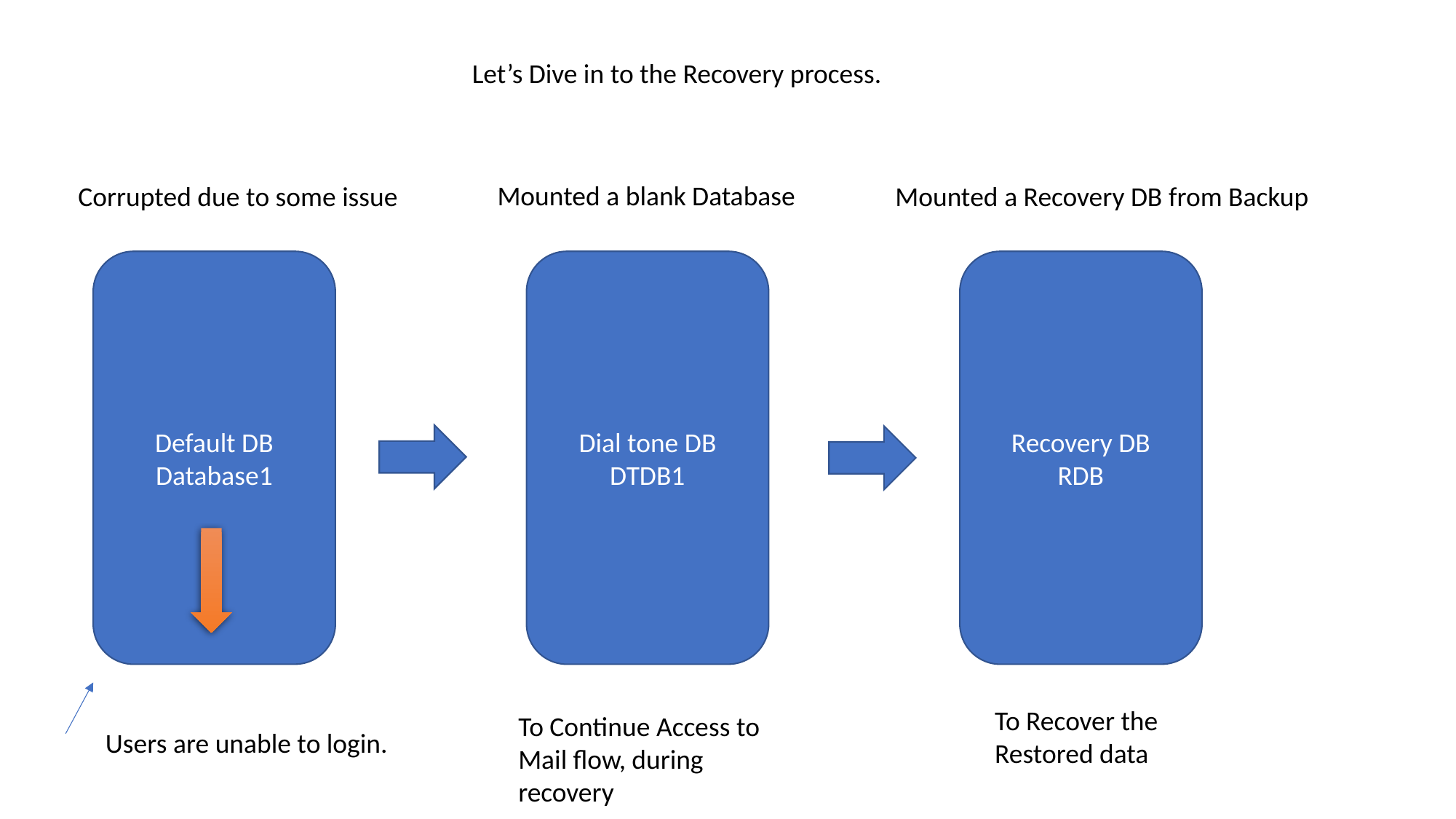

Let’s Dive in to the Recovery process.
Mounted a blank Database
Corrupted due to some issue
Mounted a Recovery DB from Backup
Default DB
Database1
Dial tone DB
DTDB1
Recovery DB
RDB

To Recover the Restored data
To Continue Access to Mail flow, during recovery
Users are unable to login.